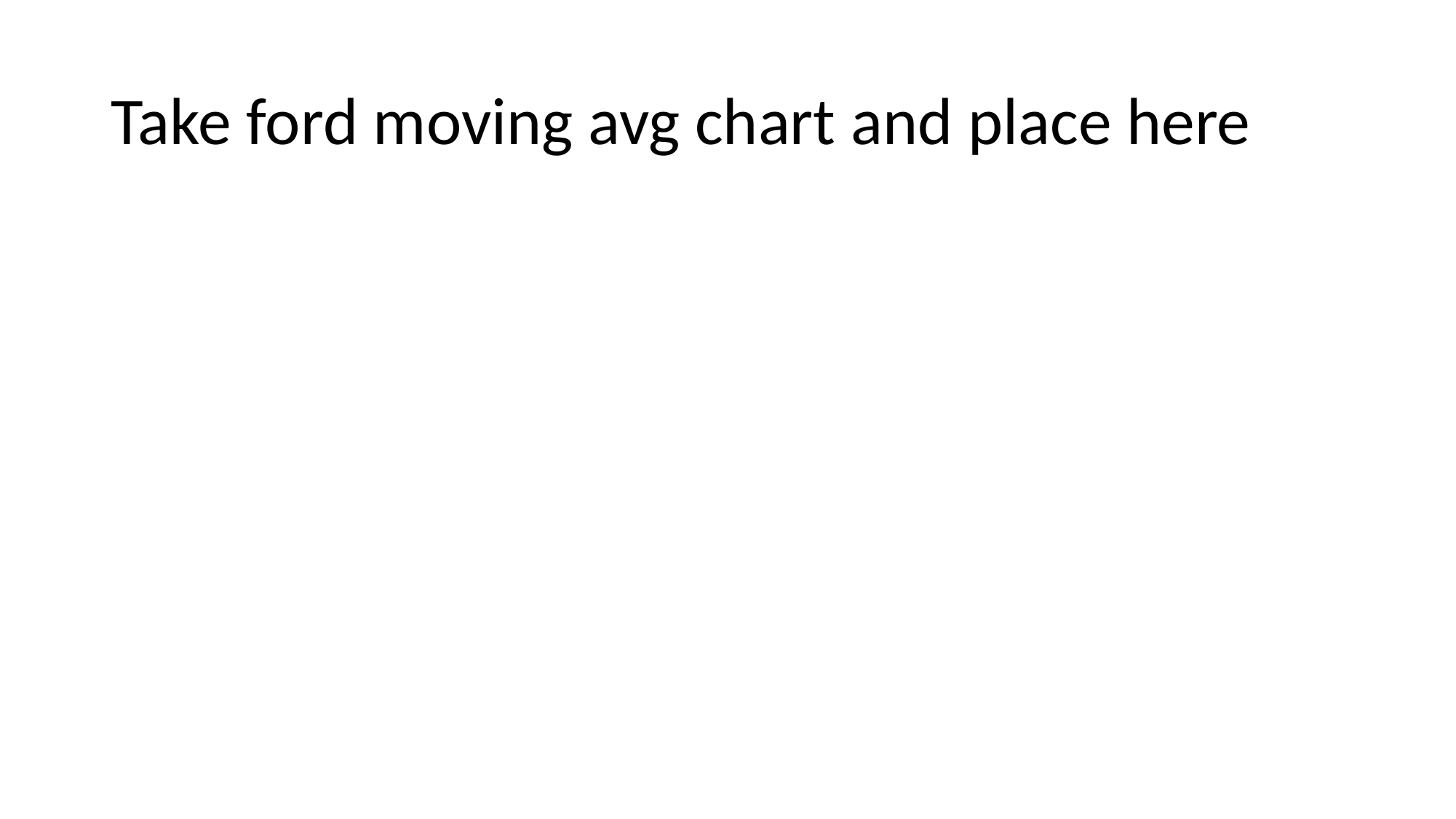

# Take ford moving avg chart and place here